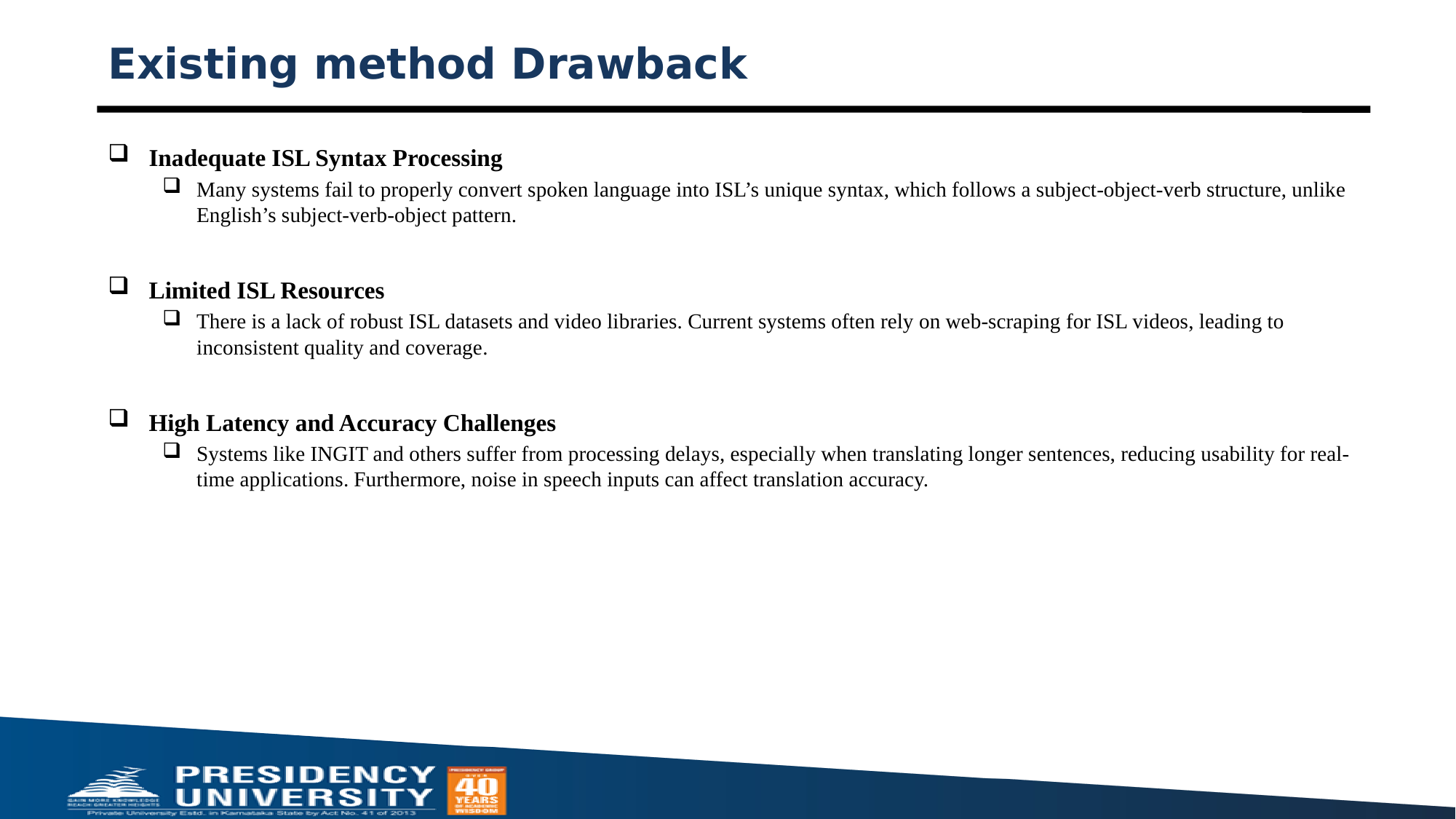

# Existing method Drawback
Inadequate ISL Syntax Processing
Many systems fail to properly convert spoken language into ISL’s unique syntax, which follows a subject-object-verb structure, unlike English’s subject-verb-object pattern.

Limited ISL Resources
There is a lack of robust ISL datasets and video libraries. Current systems often rely on web-scraping for ISL videos, leading to inconsistent quality and coverage​.

High Latency and Accuracy Challenges
Systems like INGIT and others suffer from processing delays, especially when translating longer sentences, reducing usability for real-time applications. Furthermore, noise in speech inputs can affect translation accuracy.